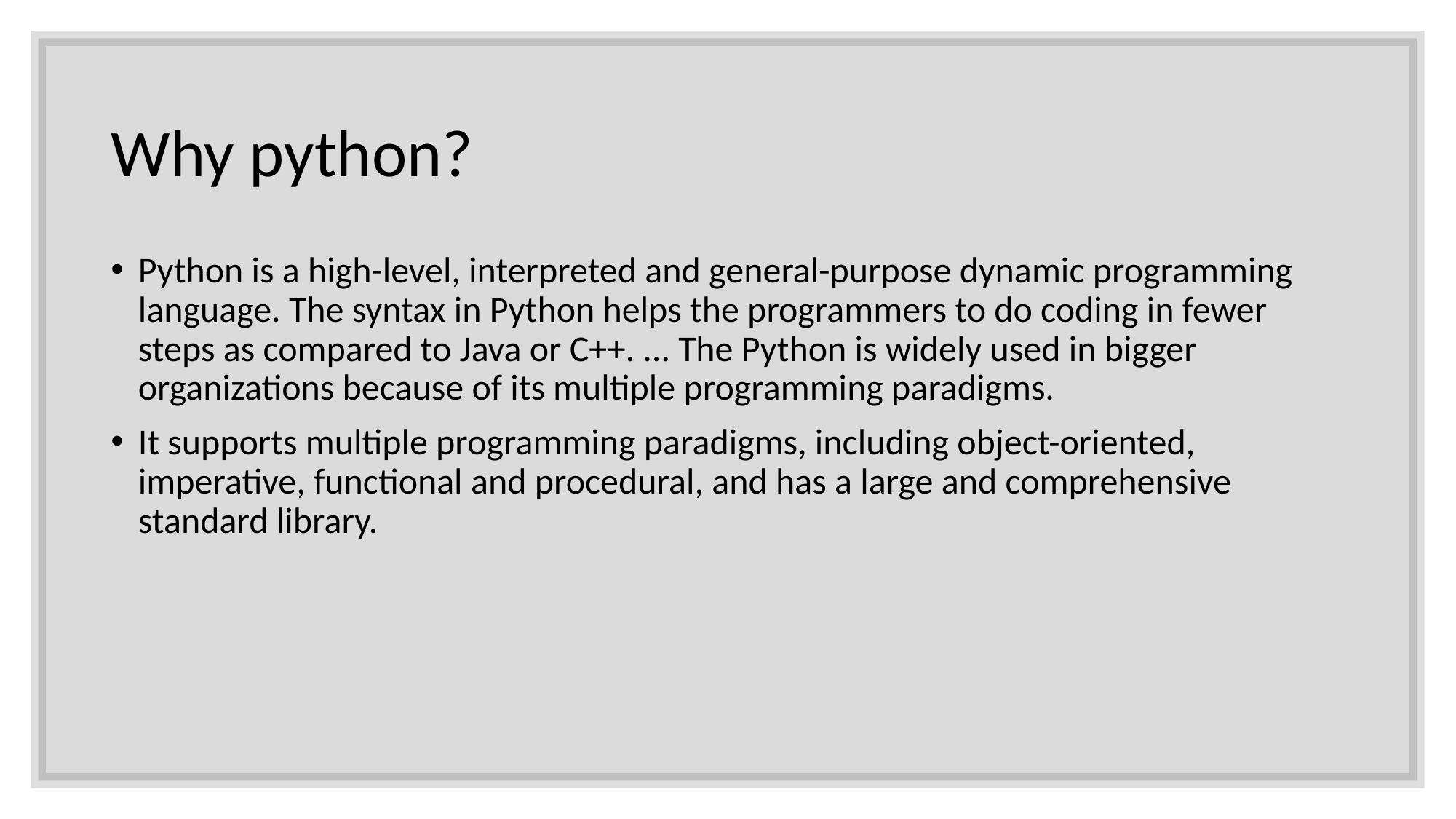

# Why python?
Python is a high-level, interpreted and general-purpose dynamic programming language. The syntax in Python helps the programmers to do coding in fewer steps as compared to Java or C++. ... The Python is widely used in bigger organizations because of its multiple programming paradigms.
It supports multiple programming paradigms, including object-oriented, imperative, functional and procedural, and has a large and comprehensive standard library.